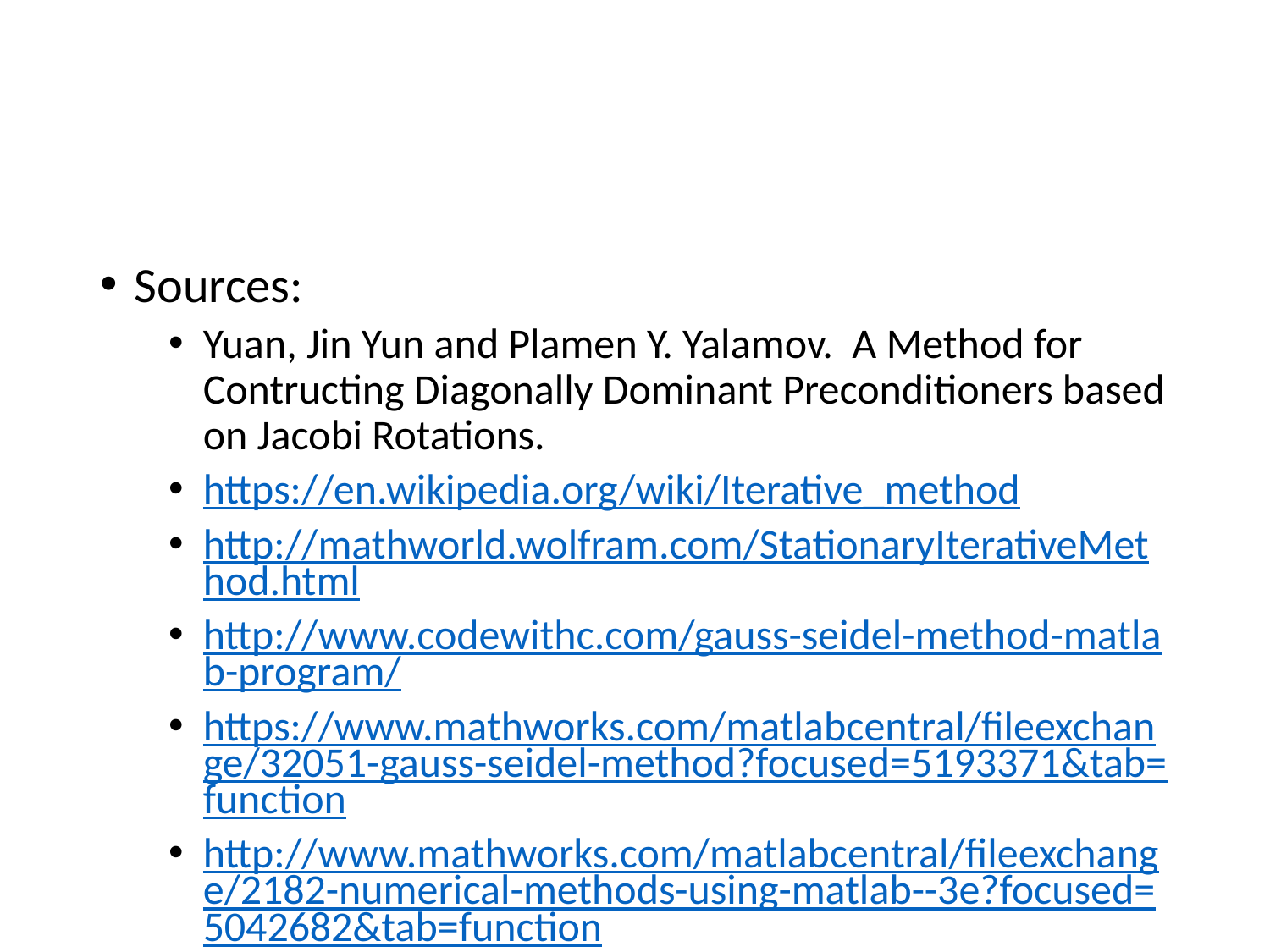

#
Sources:
Yuan, Jin Yun and Plamen Y. Yalamov.  A Method for Contructing Diagonally Dominant Preconditioners based on Jacobi Rotations.
https://en.wikipedia.org/wiki/Iterative_method
http://mathworld.wolfram.com/StationaryIterativeMethod.html
http://www.codewithc.com/gauss-seidel-method-matlab-program/
https://www.mathworks.com/matlabcentral/fileexchange/32051-gauss-seidel-method?focused=5193371&tab=function
http://www.mathworks.com/matlabcentral/fileexchange/2182-numerical-methods-using-matlab--3e?focused=5042682&tab=function